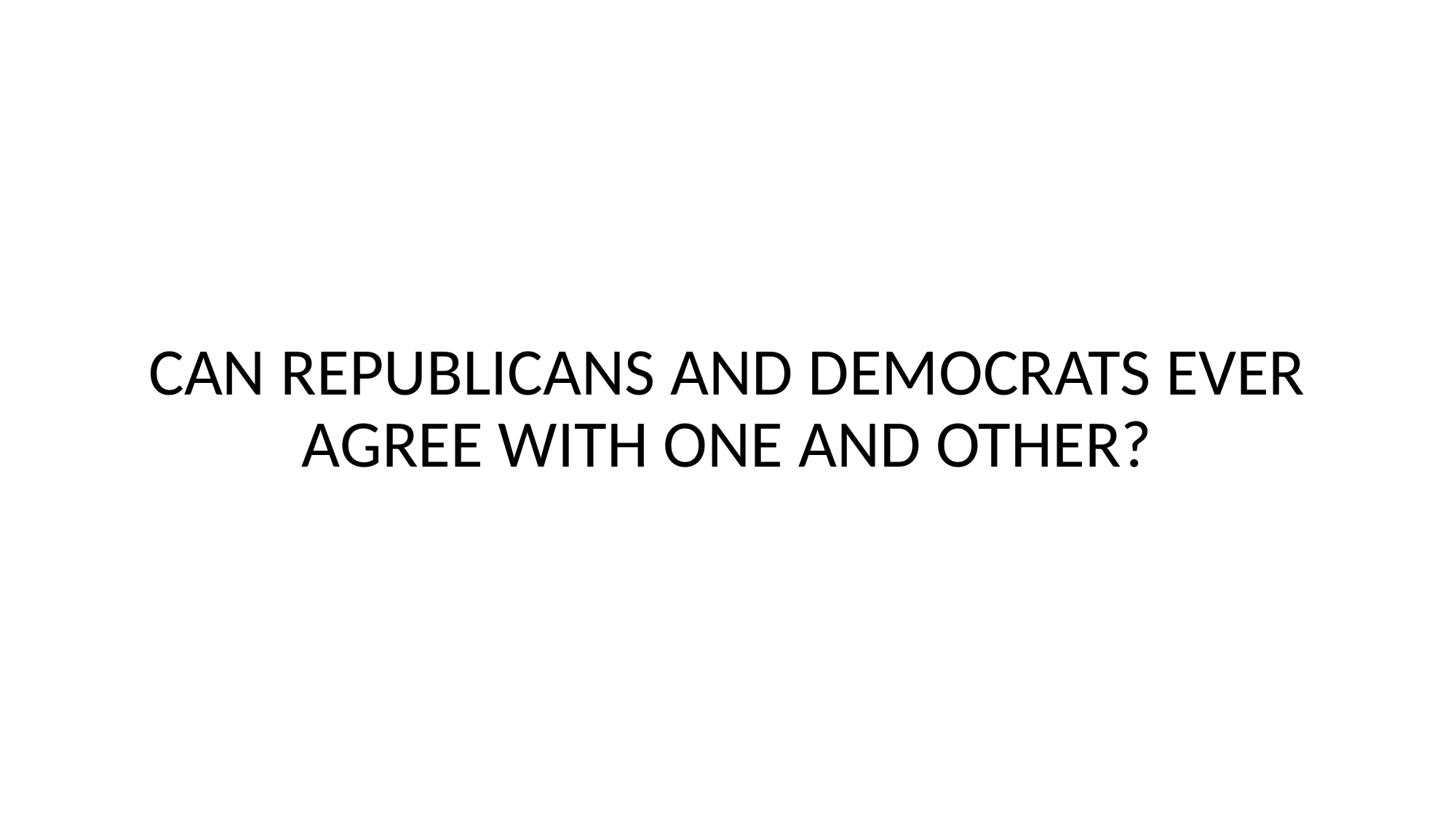

# CAN REPUBLICANS AND DEMOCRATS EVER AGREE WITH ONE AND OTHER?